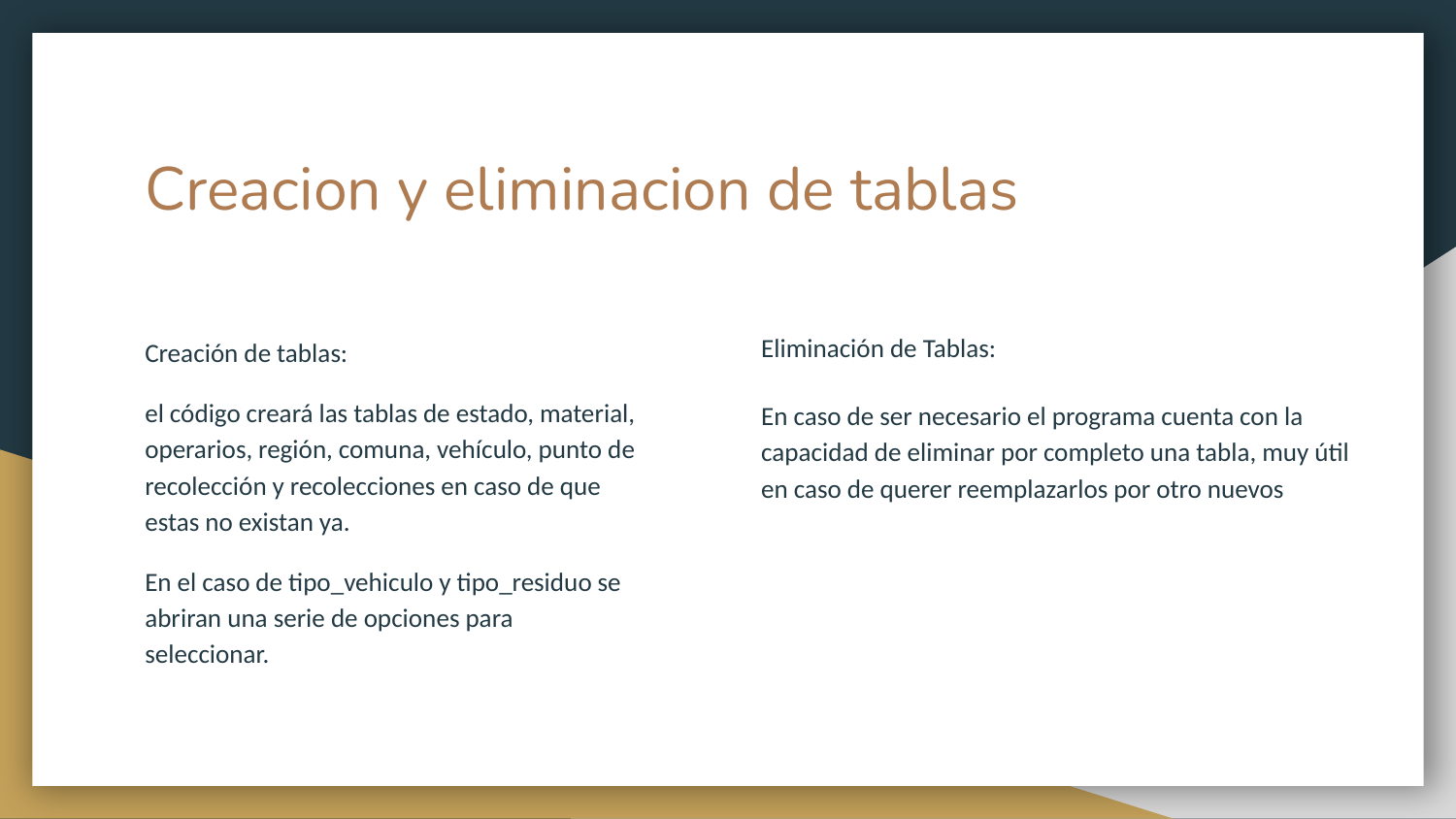

# Creacion y eliminacion de tablas
Creación de tablas:
el código creará las tablas de estado, material, operarios, región, comuna, vehículo, punto de recolección y recolecciones en caso de que estas no existan ya.
En el caso de tipo_vehiculo y tipo_residuo se abriran una serie de opciones para seleccionar.
Eliminación de Tablas:

En caso de ser necesario el programa cuenta con la capacidad de eliminar por completo una tabla, muy útil en caso de querer reemplazarlos por otro nuevos